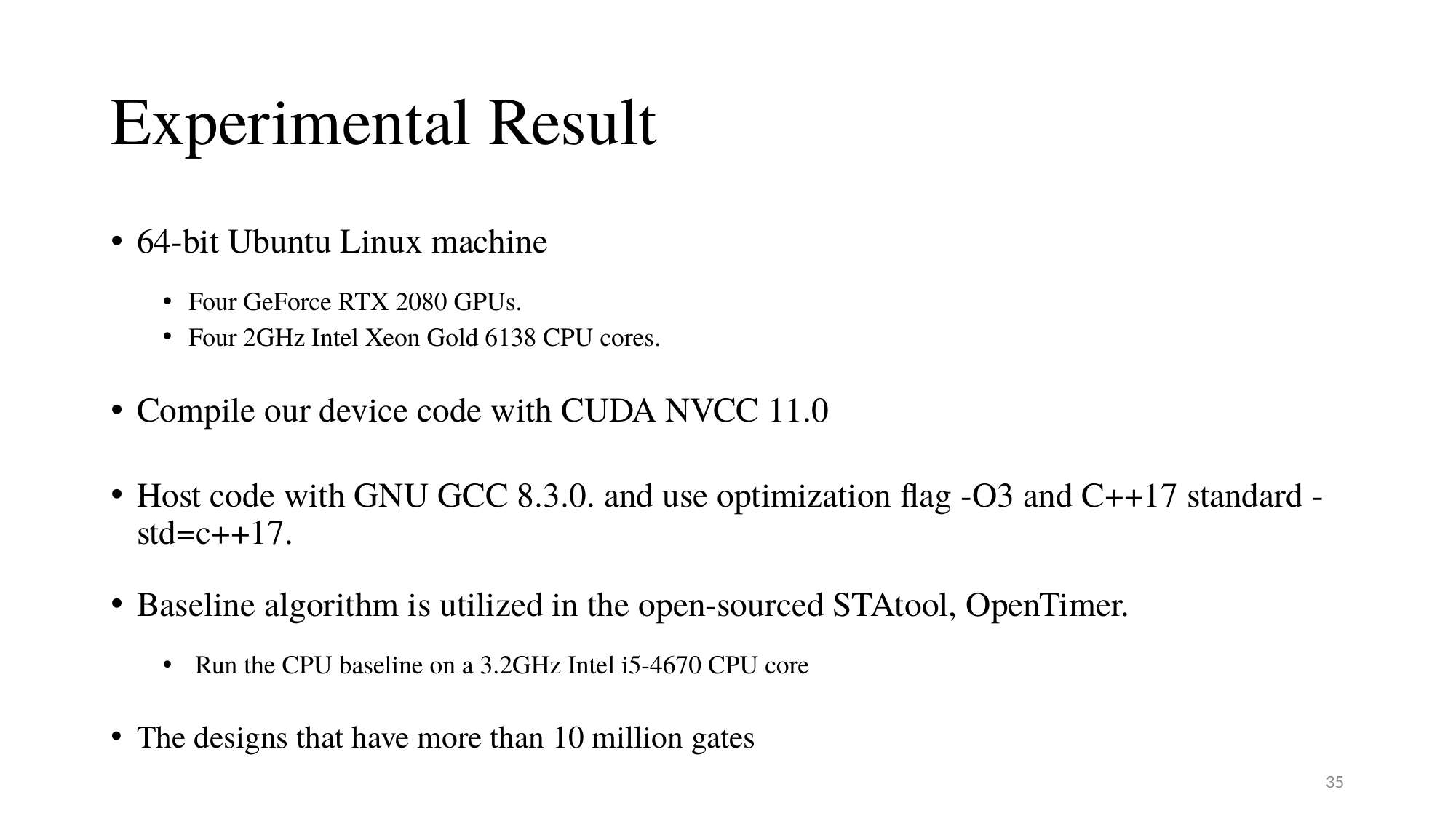

# Experimental Result
64-bit Ubuntu Linux machine

Four GeForce RTX 2080 GPUs.
Four 2GHz Intel Xeon Gold 6138 CPU cores.

Compile our device code with CUDA NVCC 11.0

Host code with GNU GCC 8.3.0. and use optimization flag -O3 and C++17 standard -std=c++17.

Baseline algorithm is utilized in the open-sourced STAtool, OpenTimer.

 Run the CPU baseline on a 3.2GHz Intel i5-4670 CPU core

The designs that have more than 10 million gates
35